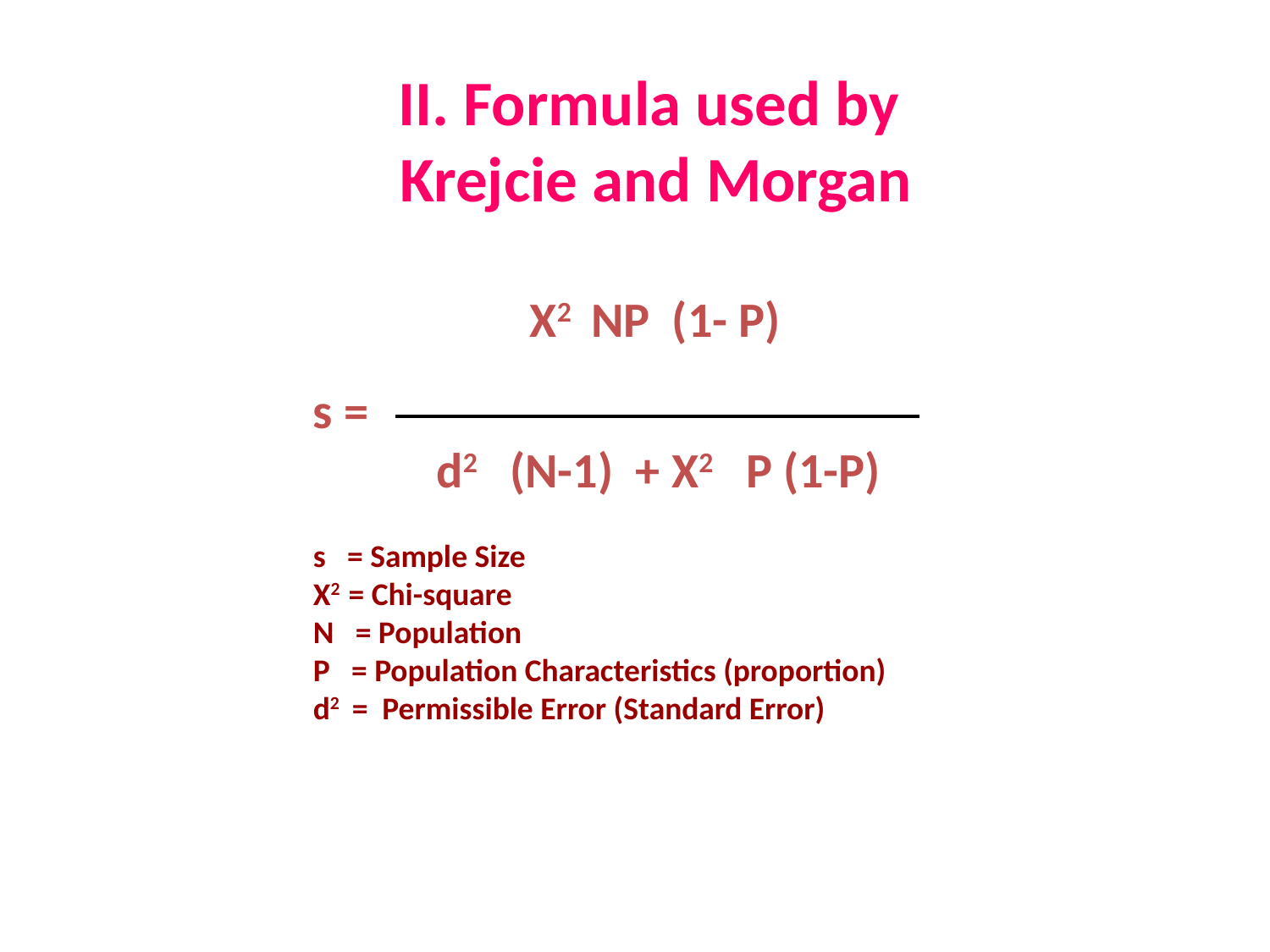

#
II. Formula used by
Krejcie and Morgan
   	        Χ2   NP  (1- P)

s =
           d2     (N-1)  + Χ2     P (1-P)

s   = Sample Size
Χ2  = Chi-square
N   = Population
P   = Population Characteristics (proportion)
d2   =  Permissible Error (Standard Error)